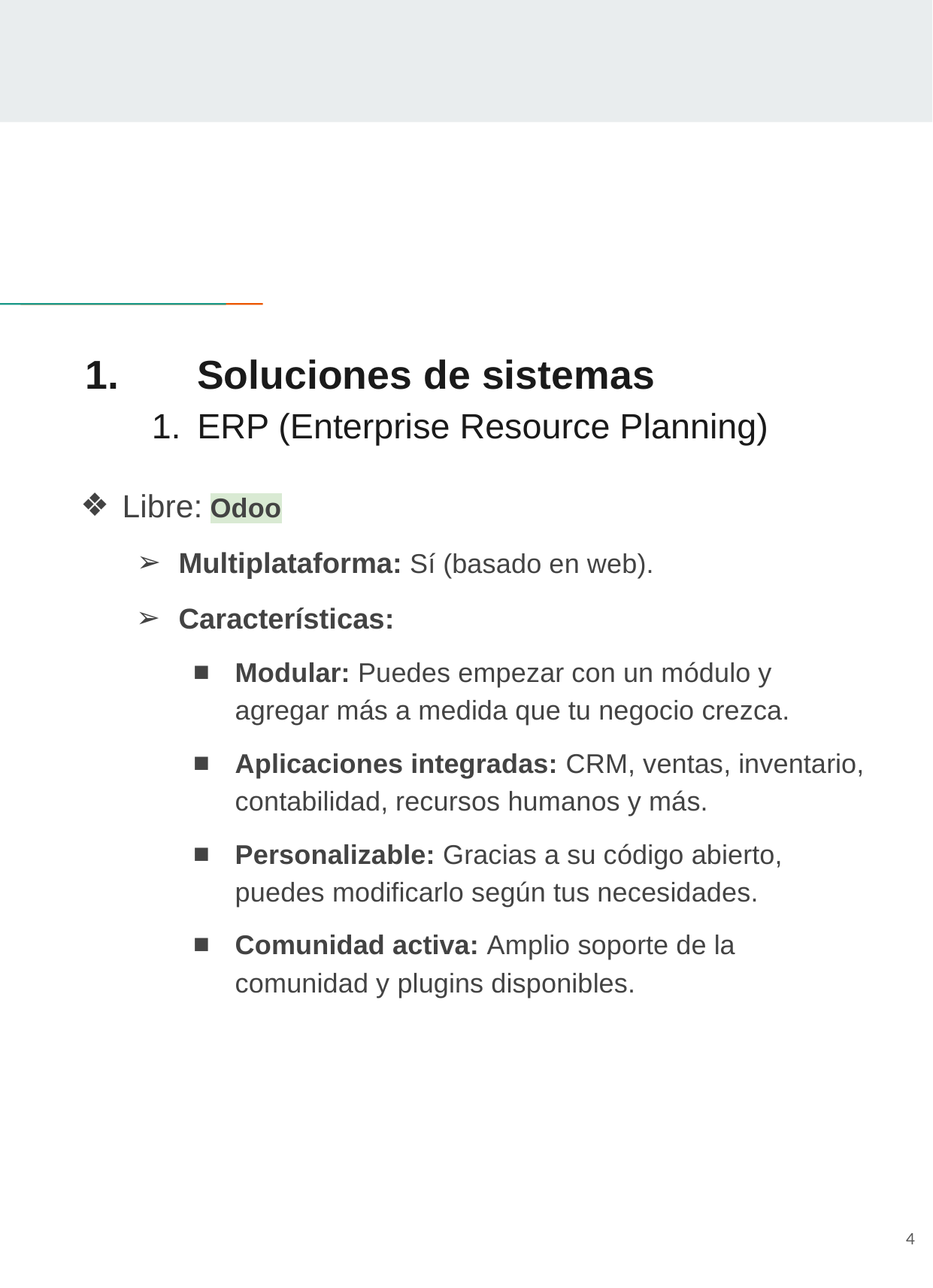

# 1.	Soluciones de sistemas
ERP (Enterprise Resource Planning)
Libre: Odoo
Multiplataforma: Sí (basado en web).
Características:
Modular: Puedes empezar con un módulo y agregar más a medida que tu negocio crezca.
Aplicaciones integradas: CRM, ventas, inventario, contabilidad, recursos humanos y más.
Personalizable: Gracias a su código abierto, puedes modificarlo según tus necesidades.
Comunidad activa: Amplio soporte de la comunidad y plugins disponibles.

4